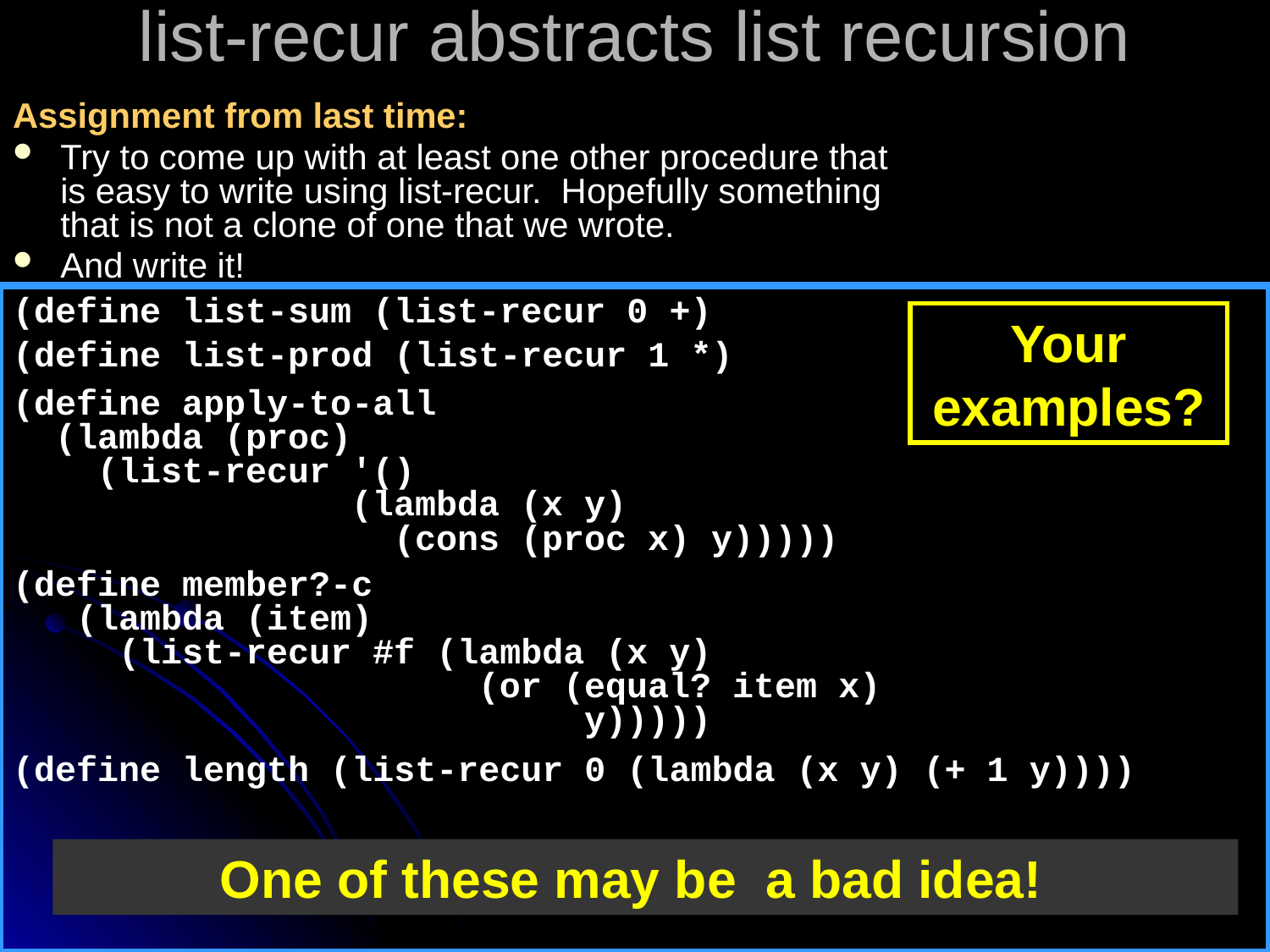

# list-recur abstracts list recursion
Assignment from last time:
Try to come up with at least one other procedure that
is easy to write using list-recur.  Hopefully something
that is not a clone of one that we wrote.
And write it!
(define list-sum (list-recur 0 +)
(define list-prod (list-recur 1 *)
(define apply-to-all
  (lambda (proc)
    (list-recur ′()
                (lambda (x y)
                  (cons (proc x) y)))))
(define member?-c
   (lambda (item)
     (list-recur #f (lambda (x y)
                      (or (equal? item x)
                           y)))))
(define length (list-recur 0 (lambda (x y) (+ 1 y))))

Your examples?
One of these may be  a bad idea!